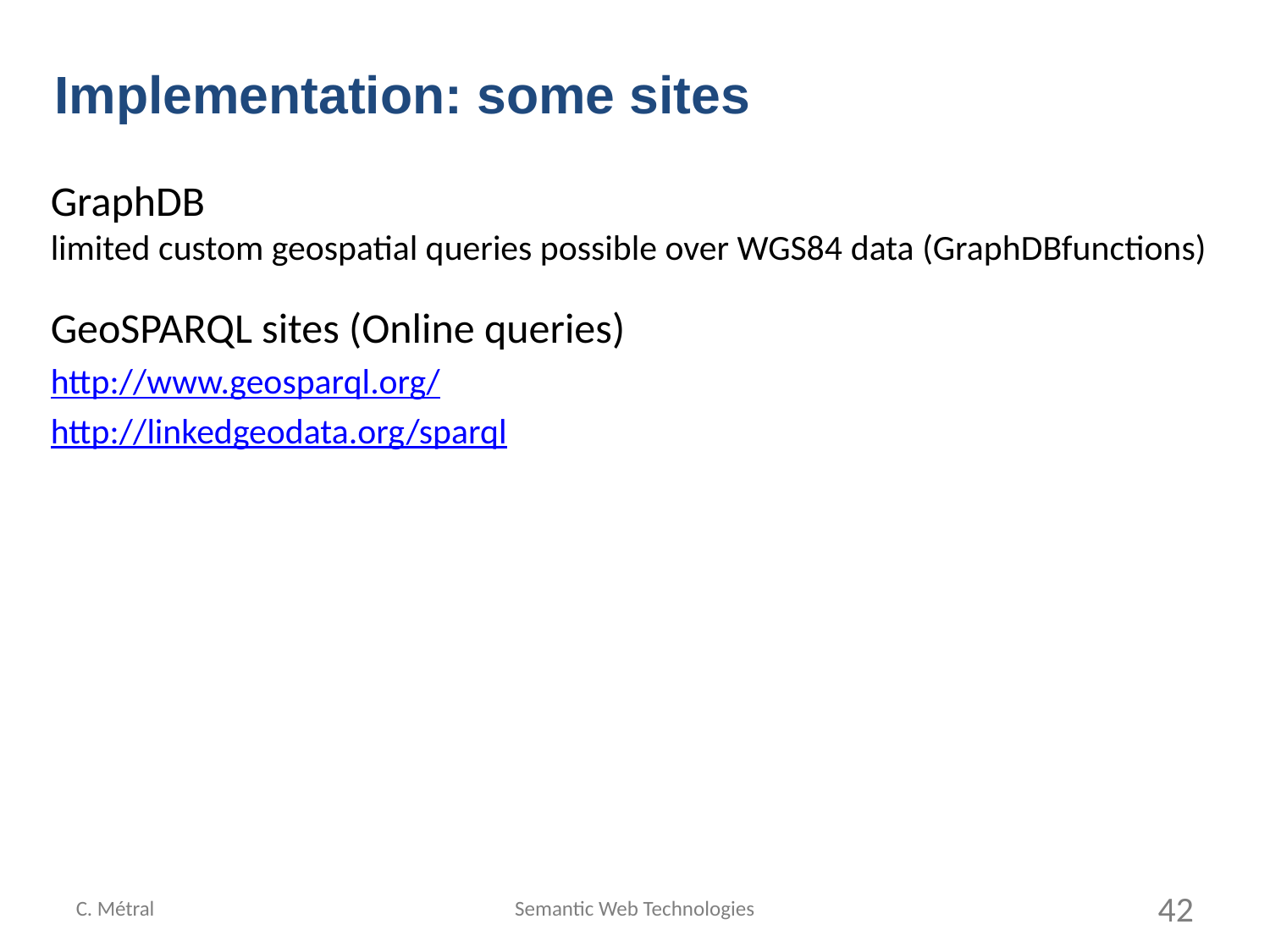

Implementation: some sites
GraphDB
limited custom geospatial queries possible over WGS84 data (GraphDBfunctions)
GeoSPARQL sites (Online queries)
http://www.geosparql.org/
http://linkedgeodata.org/sparql

C. Métral
Semantic Web Technologies
42